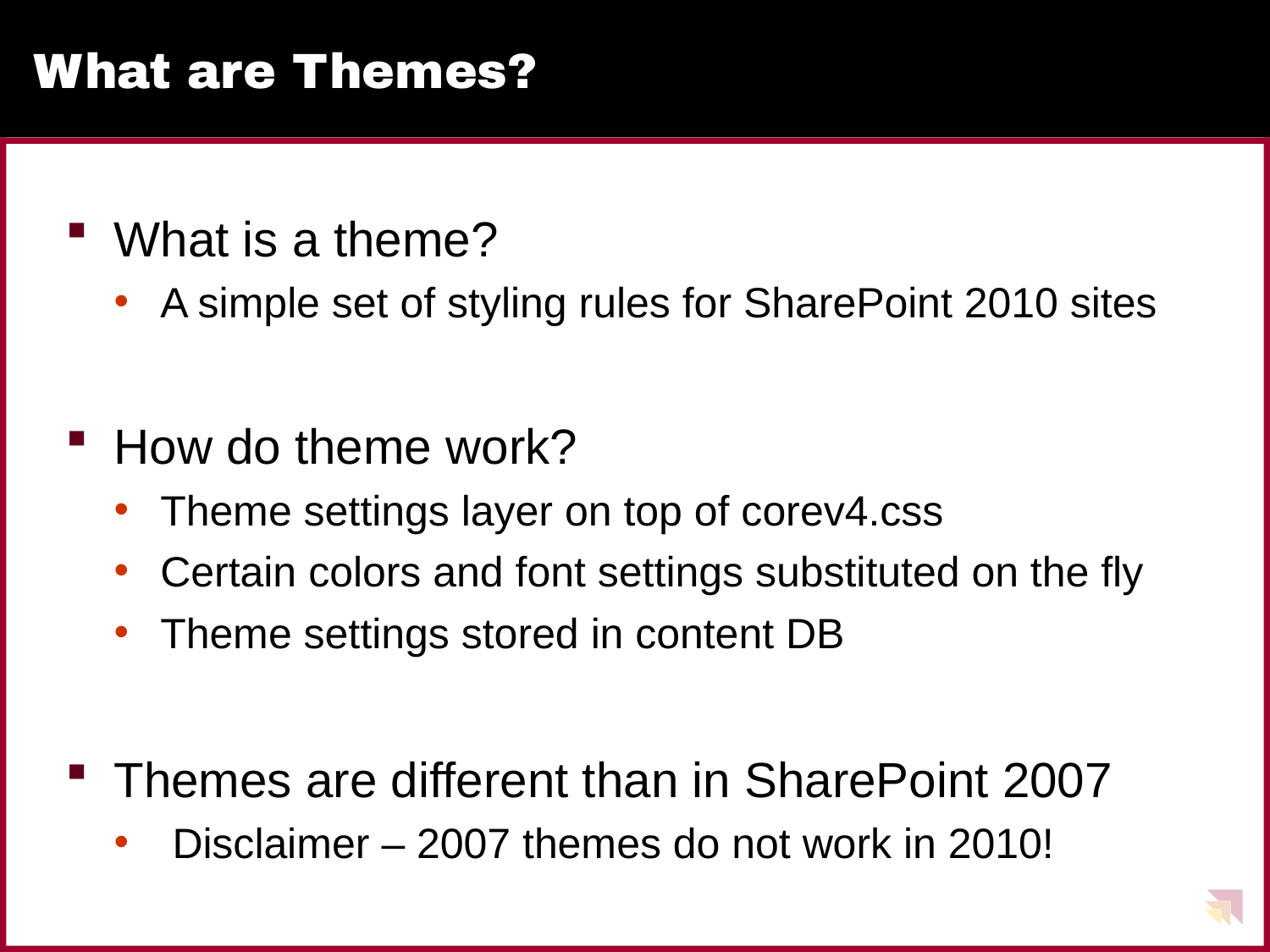

# What are Themes?
What is a theme?
A simple set of styling rules for SharePoint 2010 sites

How do theme work?
Theme settings layer on top of corev4.css
Certain colors and font settings substituted on the fly
Theme settings stored in content DB

Themes are different than in SharePoint 2007
 Disclaimer – 2007 themes do not work in 2010!